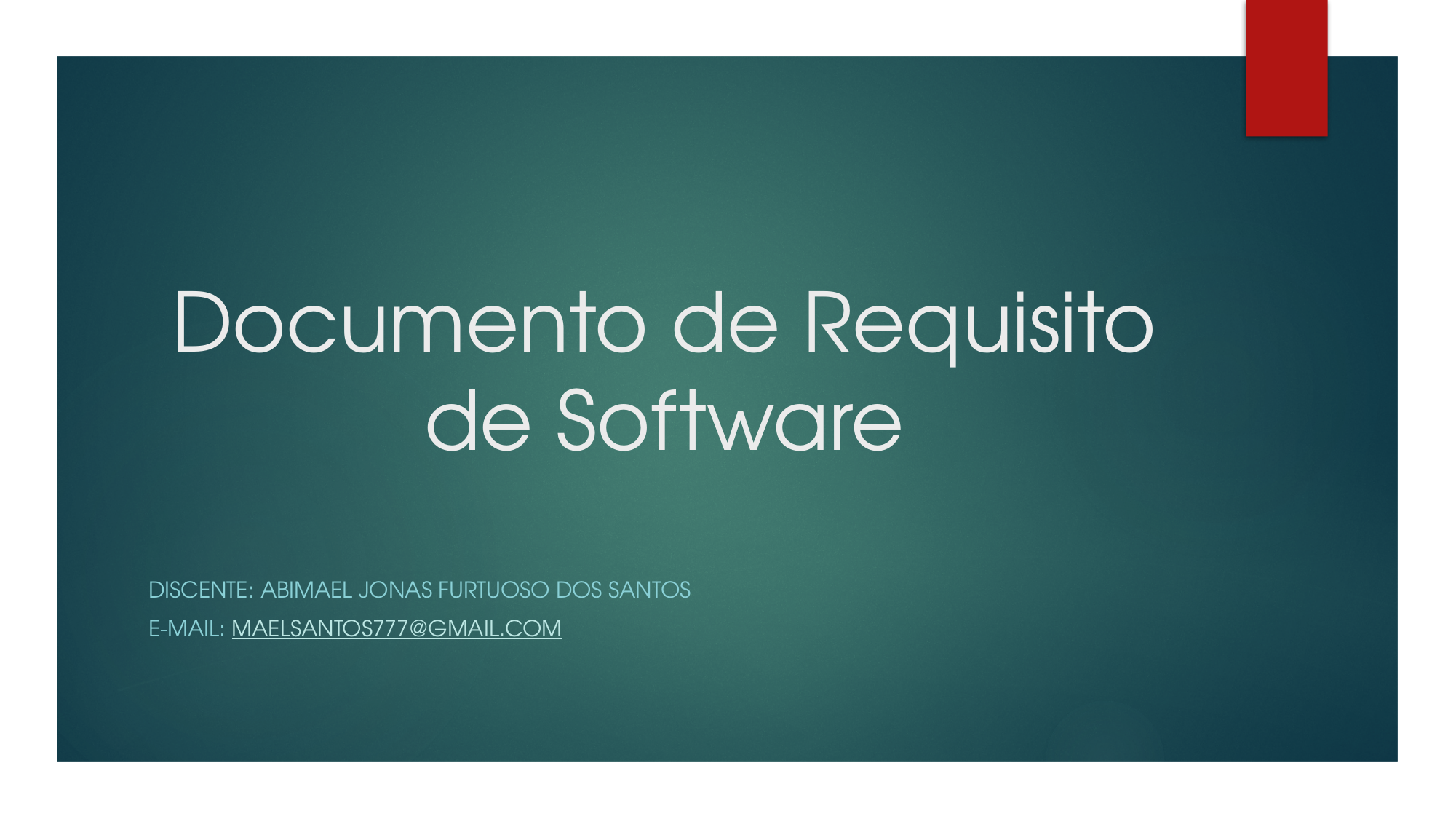

# Documento de Requisito de Software
Discente: Abimael Jonas Furtuoso dos santos
E-mail: maelsantos777@gmail.com